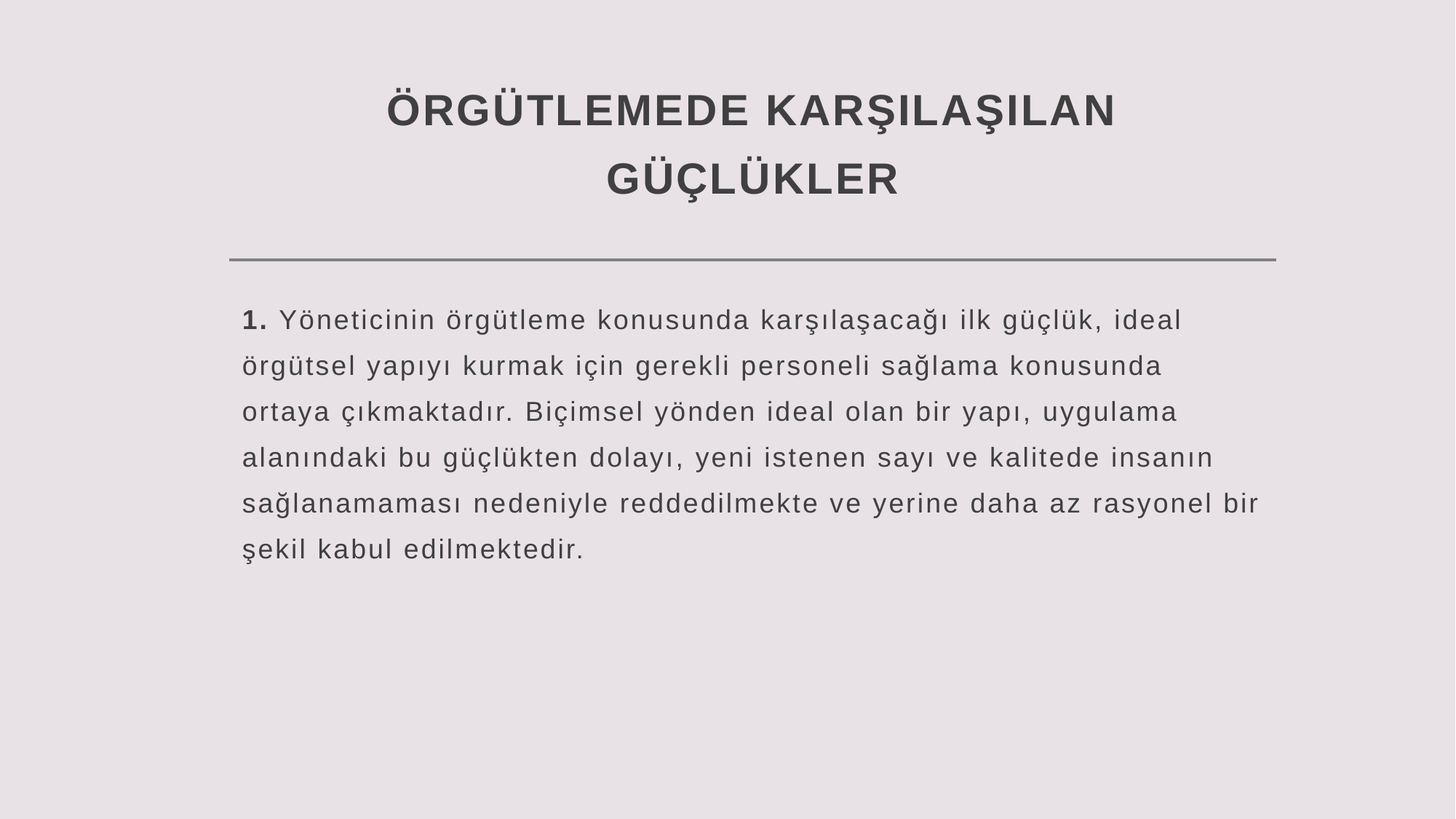

# ÖRGÜTLEMEDE KARŞILAŞILAN GÜÇLÜKLER
1. Yöneticinin örgütleme konusunda karşılaşacağı ilk güçlük, ideal örgütsel yapıyı kurmak için gerekli personeli sağlama konusunda ortaya çıkmaktadır. Biçimsel yönden ideal olan bir yapı, uygulama alanındaki bu güçlükten dolayı, yeni istenen sayı ve kalitede insanın sağlanamaması nedeniyle reddedilmekte ve yerine daha az rasyonel bir şekil kabul edilmektedir.